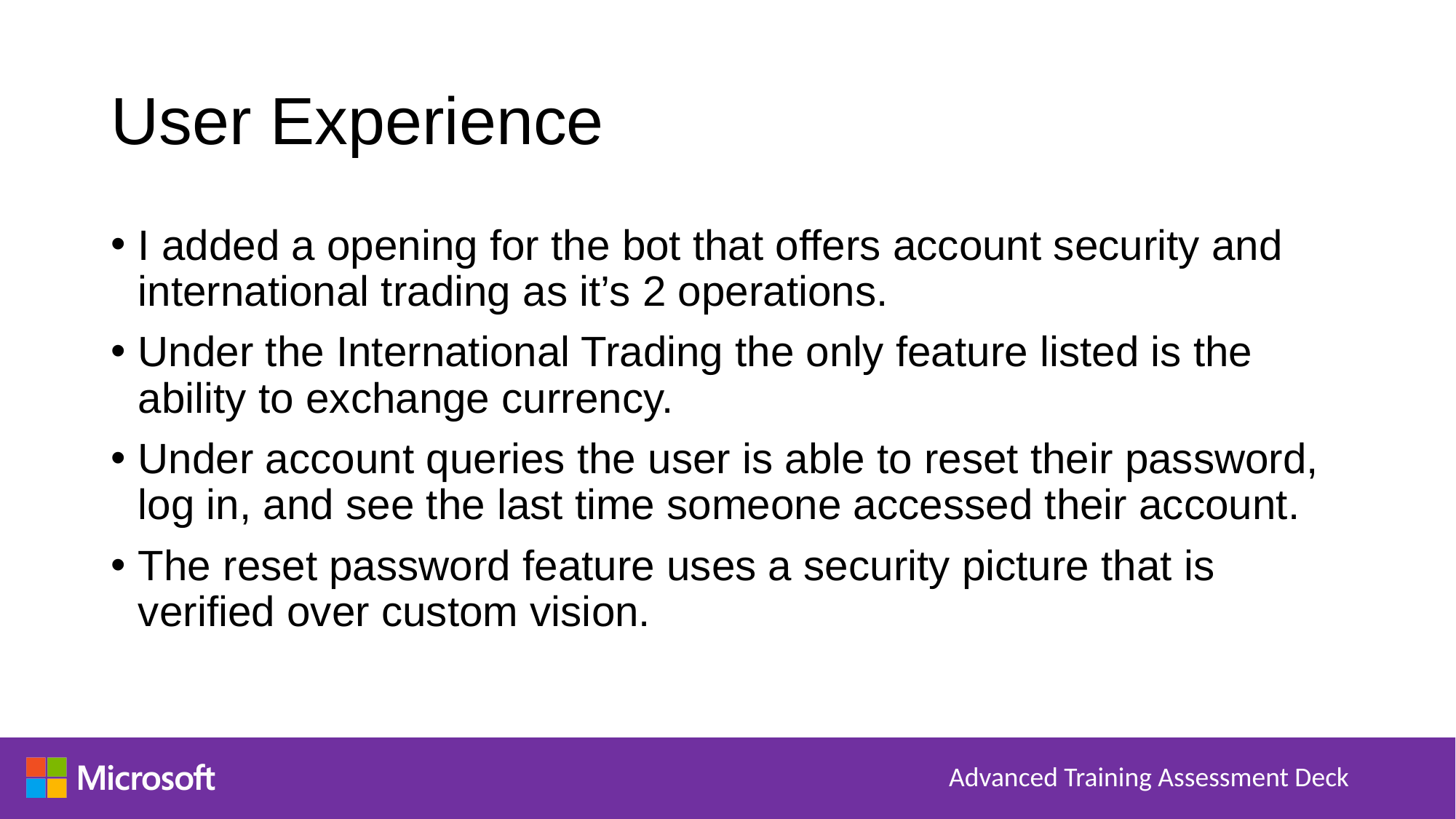

# User Experience
I added a opening for the bot that offers account security and international trading as it’s 2 operations.
Under the International Trading the only feature listed is the ability to exchange currency.
Under account queries the user is able to reset their password, log in, and see the last time someone accessed their account.
The reset password feature uses a security picture that is verified over custom vision.